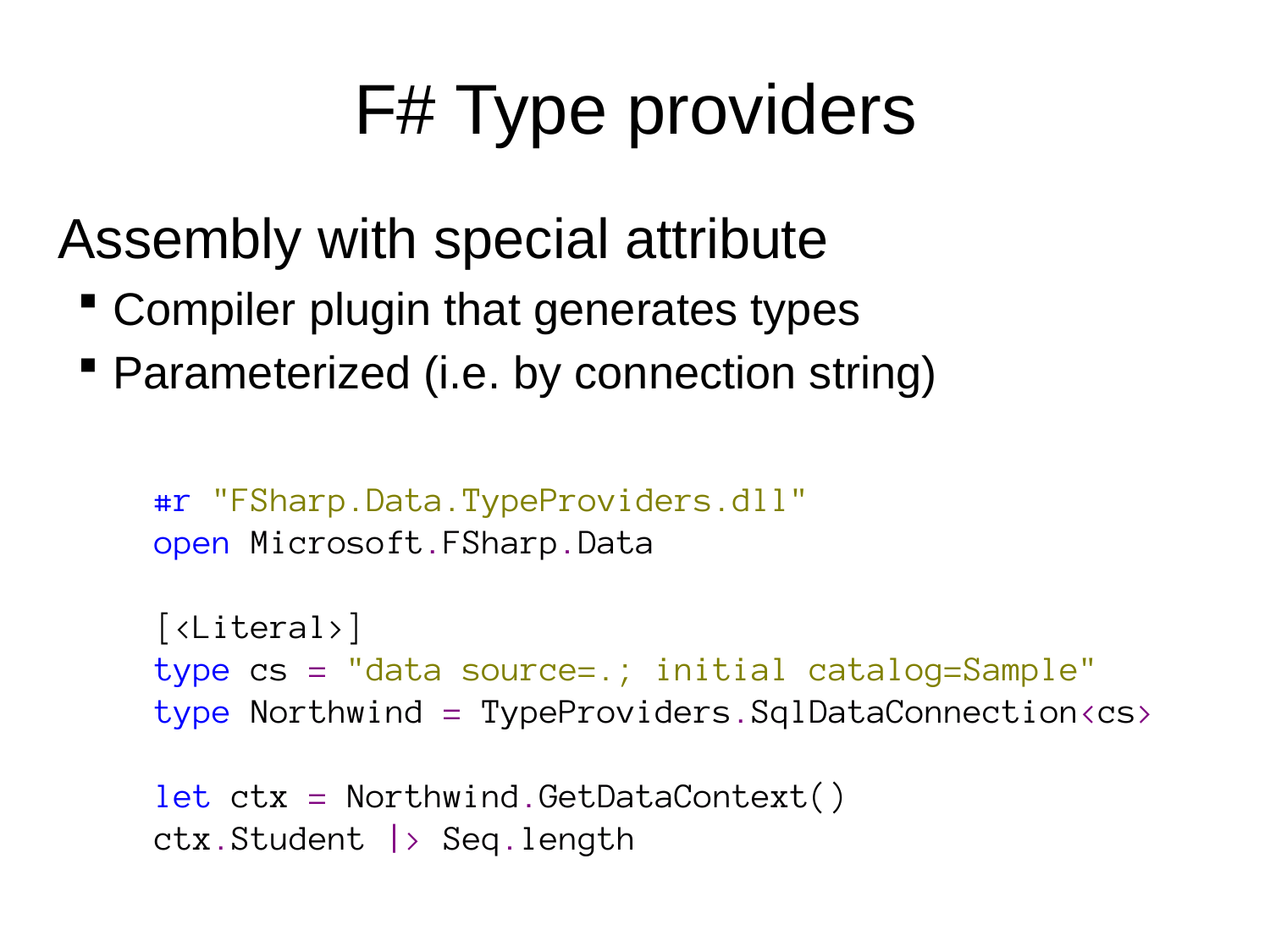

# F# Type providers
Assembly with special attribute
Compiler plugin that generates types
Parameterized (i.e. by connection string)

#r "FSharp.Data.TypeProviders.dll"
open Microsoft.FSharp.Data

[<Literal>]
type cs = "data source=.; initial catalog=Sample"
type Northwind = TypeProviders.SqlDataConnection<cs>

let ctx = Northwind.GetDataContext()
ctx.Student |> Seq.length